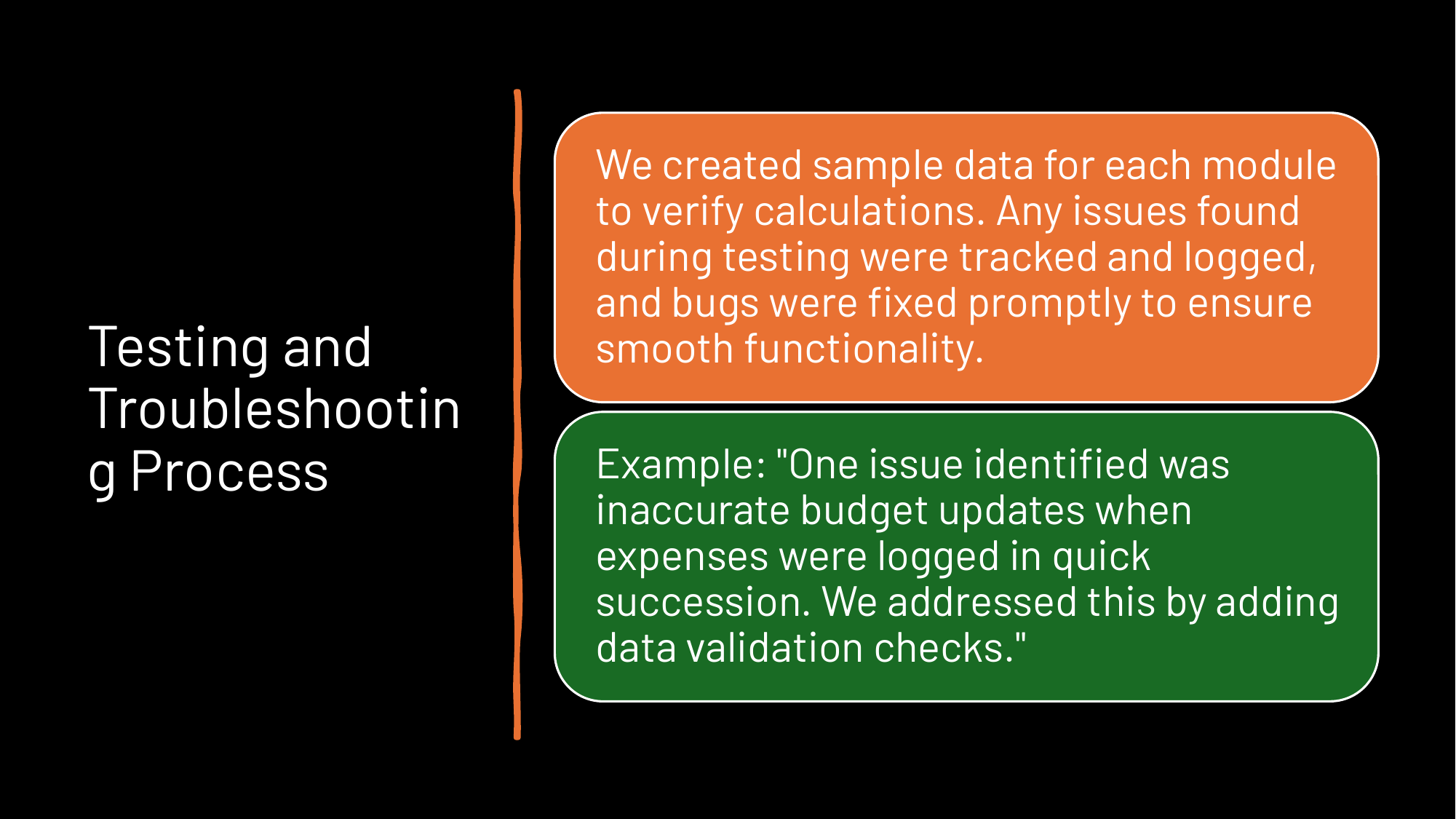

We created sample data for each module to verify calculations. Any issues found during testing were tracked and logged, and bugs were fixed promptly to ensure smooth functionality.
Example: "One issue identified was inaccurate budget updates when expenses were logged in quick succession. We addressed this by adding data validation checks."
# Testing and Troubleshooting Process